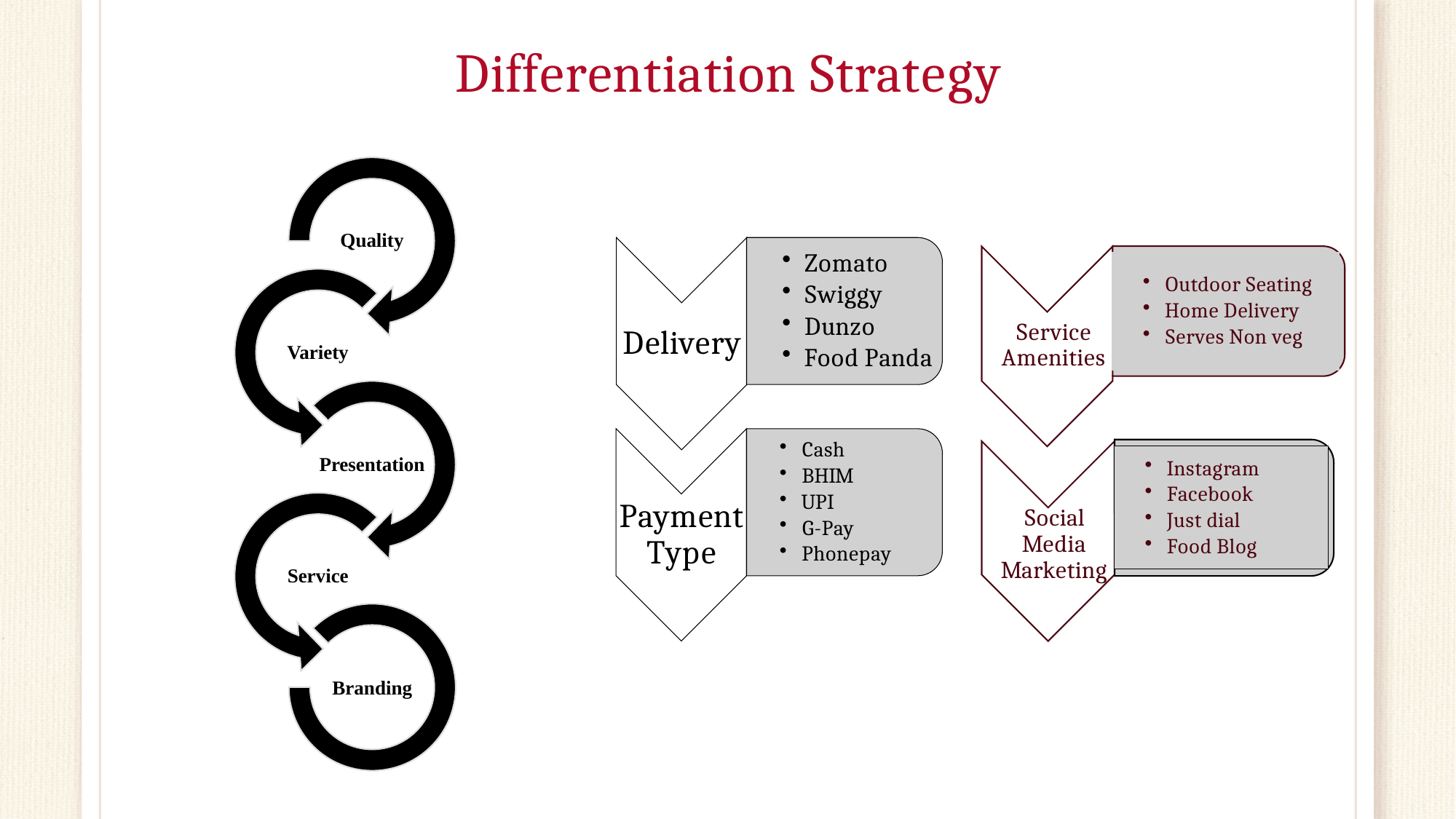

# Differentiation Strategy
Quality
Variety
Presentation
Service
Branding
Delivery
Zomato
Swiggy
Dunzo
Food Panda
Payment Type
Cash
BHIM
UPI
G-Pay
Phonepay

Outdoor Seating
Home Delivery
Serves Non veg

Service Amenities

Instagram
Facebook
Just dial
Food Blog

Social Media Marketing